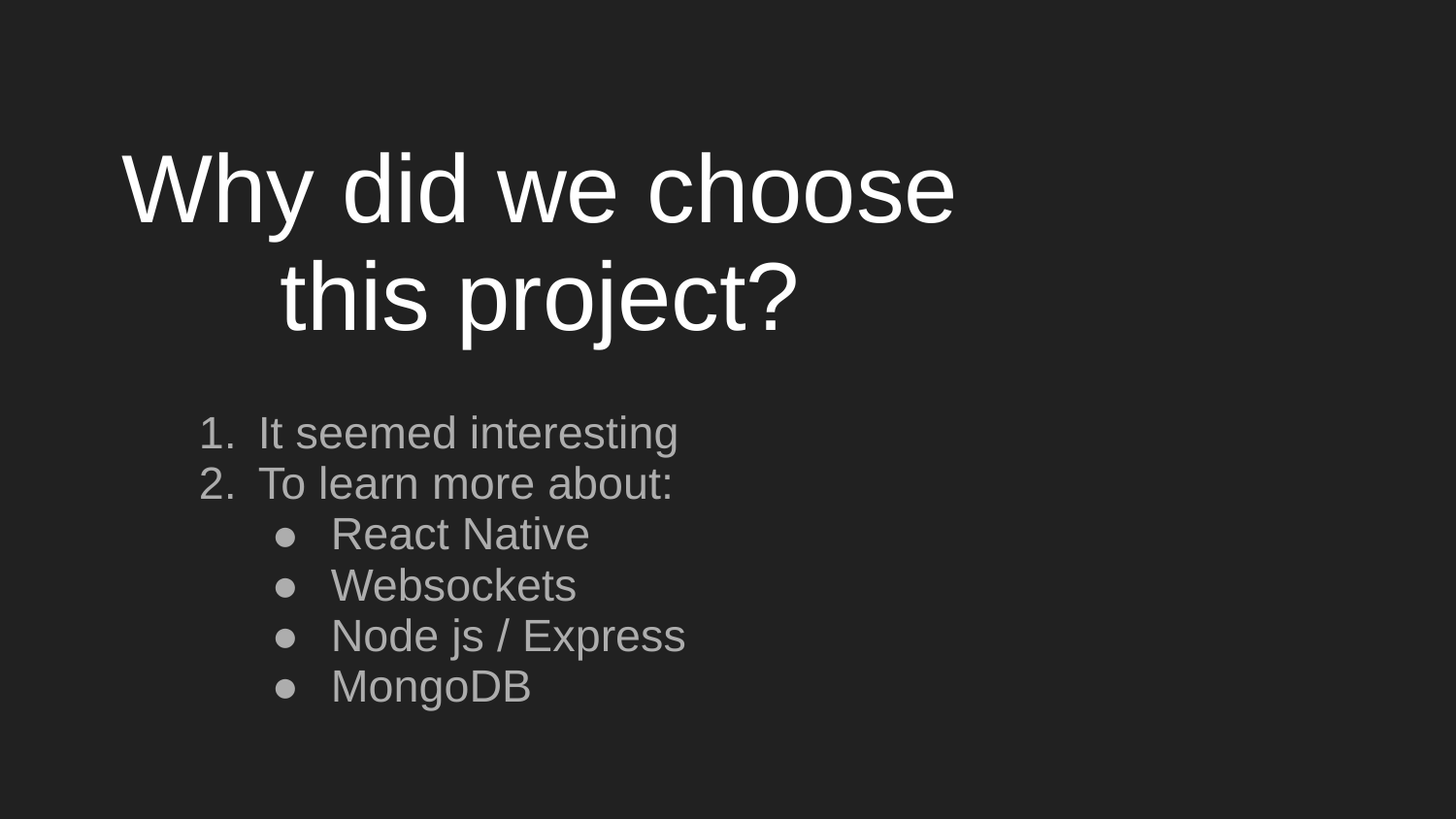

# Why did we choose this project?
It seemed interesting
To learn more about:
React Native
Websockets
Node js / Express
MongoDB